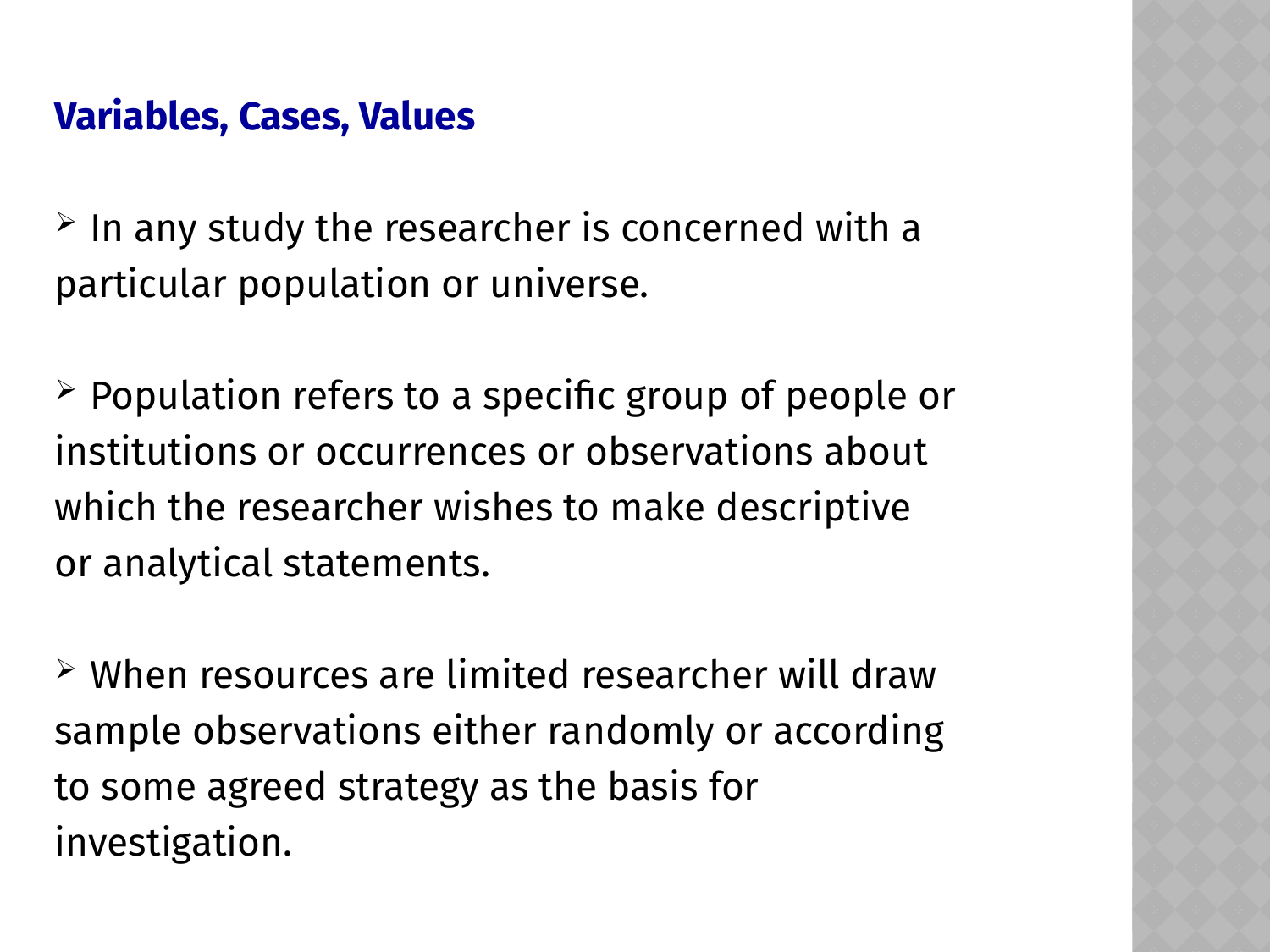

Variables, Cases, Values

In any study the researcher is concerned with a
particular population or universe.

Population refers to a specific group of people or
institutions or occurrences or observations about
which the researcher wishes to make descriptive
or analytical statements.

When resources are limited researcher will draw
sample observations either randomly or according
to some agreed strategy as the basis for
investigation.